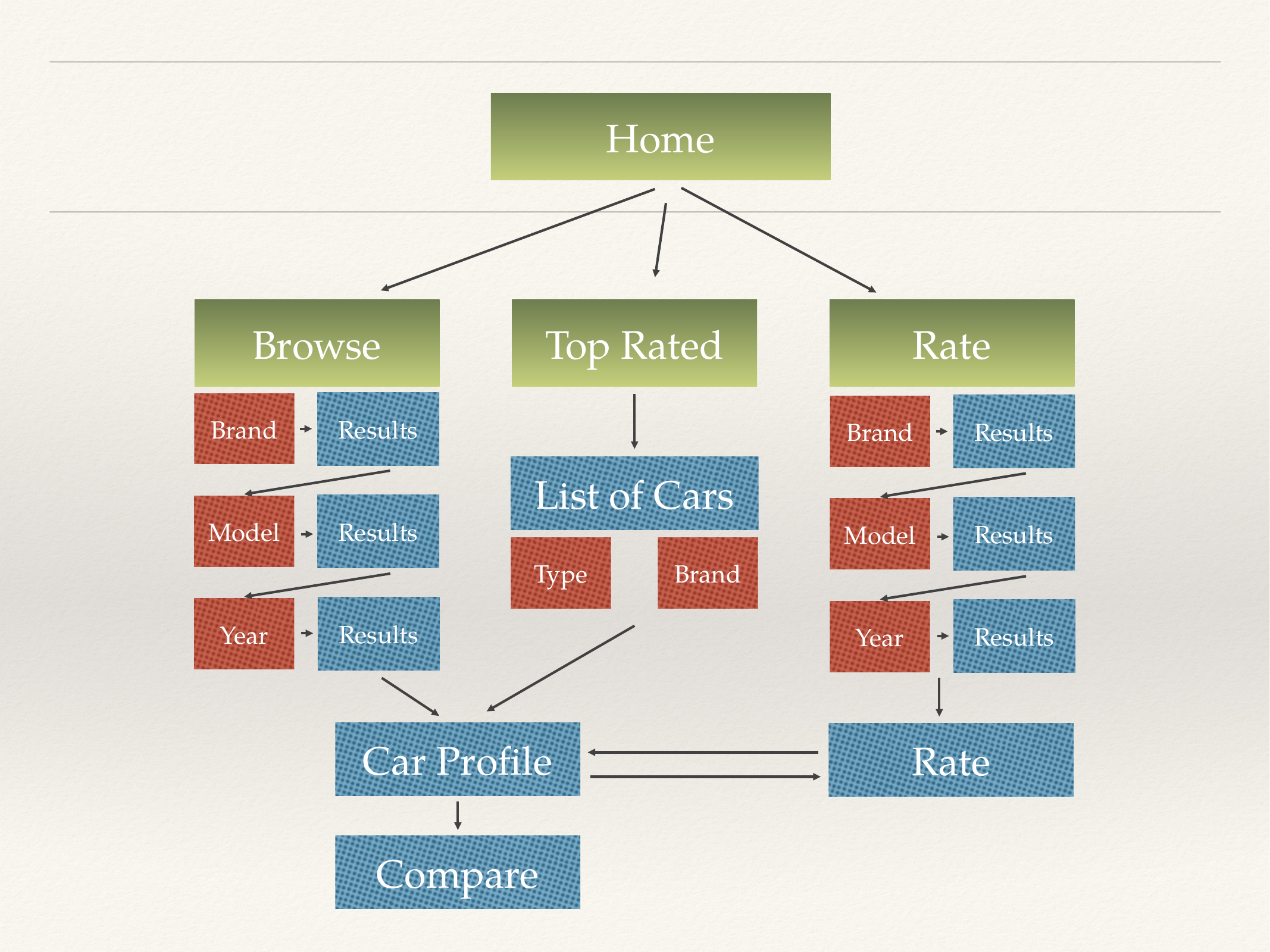

Home

Browse
Top Rated
Rate
Results
Brand

Results
Brand

List of Cars

Results
Model
Results
Model

Type
Brand

Results
Year
Results
Year

Car Profile
Rate

Compare